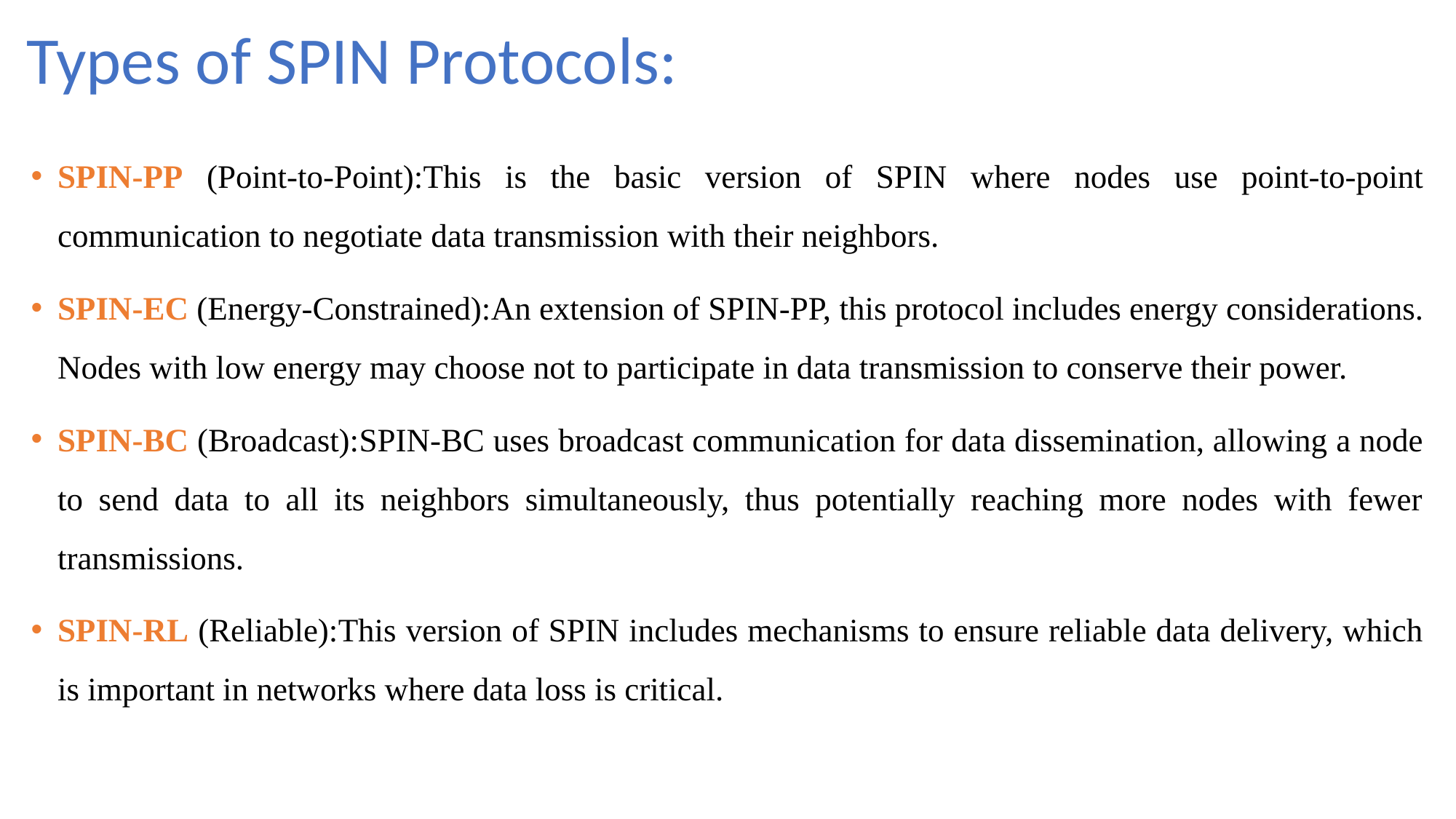

# Types of SPIN Protocols:
SPIN-PP (Point-to-Point):This is the basic version of SPIN where nodes use point-to-point communication to negotiate data transmission with their neighbors.
SPIN-EC (Energy-Constrained):An extension of SPIN-PP, this protocol includes energy considerations. Nodes with low energy may choose not to participate in data transmission to conserve their power.
SPIN-BC (Broadcast):SPIN-BC uses broadcast communication for data dissemination, allowing a node to send data to all its neighbors simultaneously, thus potentially reaching more nodes with fewer transmissions.
SPIN-RL (Reliable):This version of SPIN includes mechanisms to ensure reliable data delivery, which is important in networks where data loss is critical.